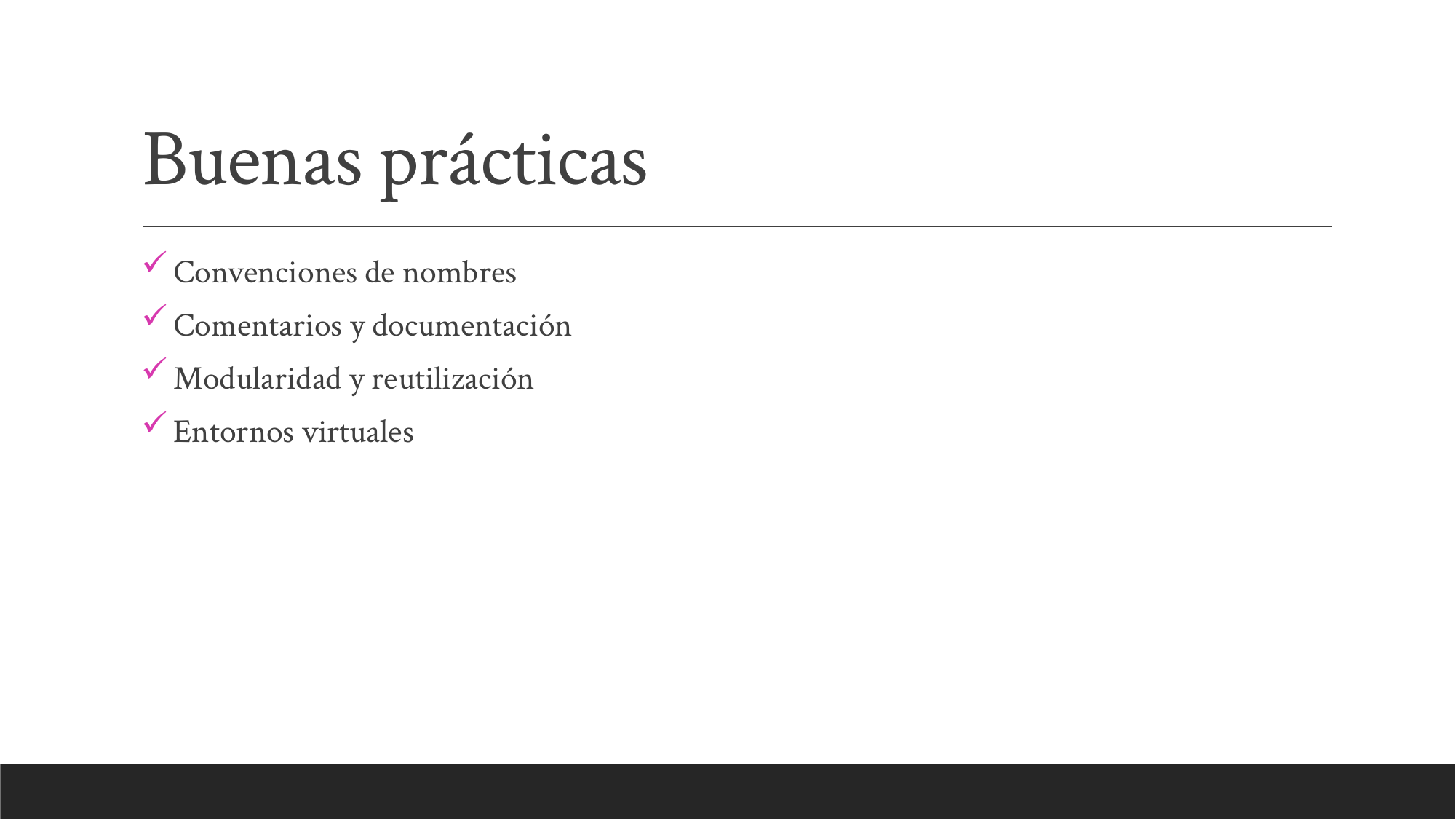

# Buenas prácticas
Convenciones de nombres
Comentarios y documentación
Modularidad y reutilización
Entornos virtuales